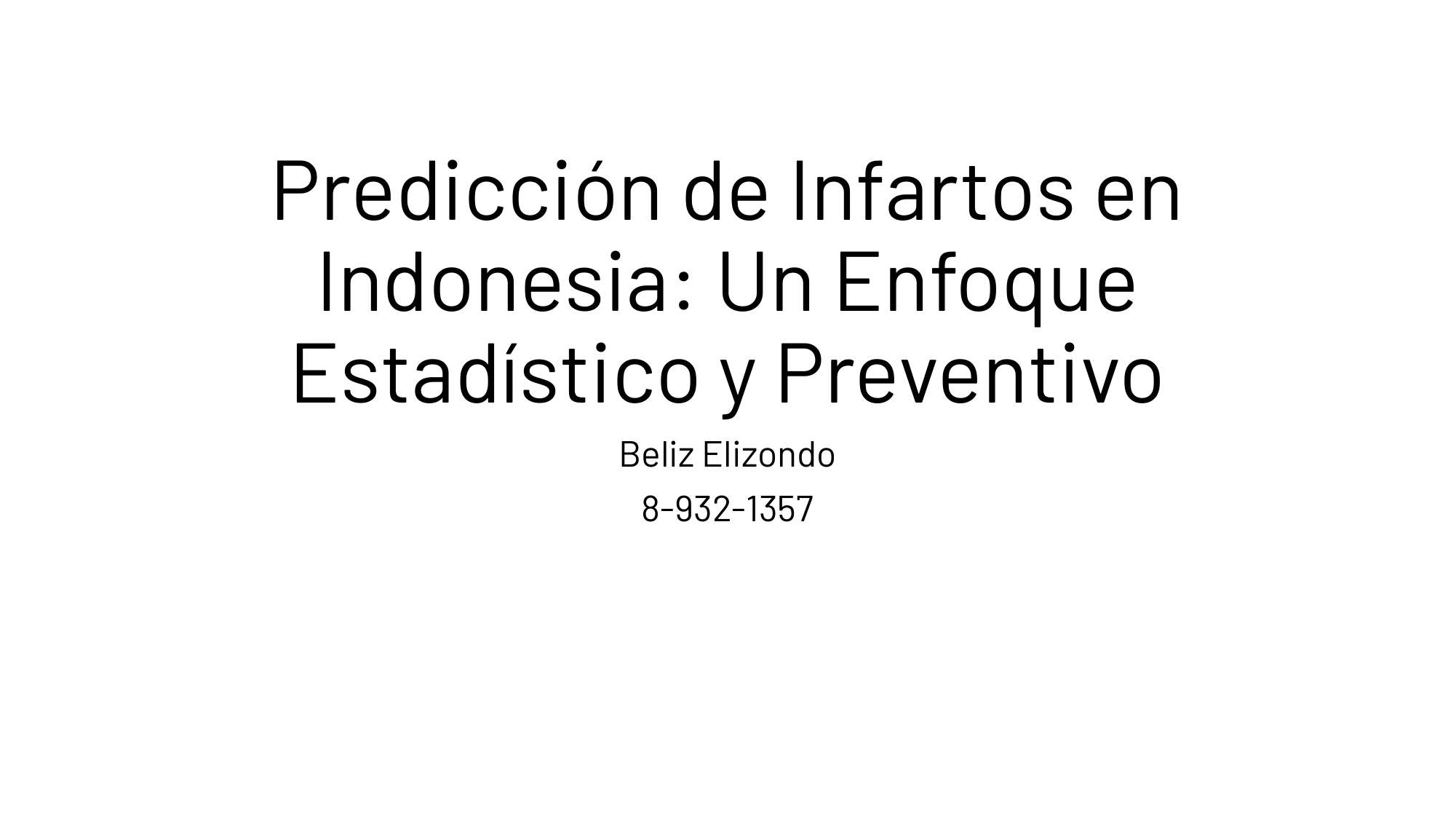

# Predicción de Infartos en Indonesia: Un Enfoque Estadístico y Preventivo
Beliz Elizondo
8-932-1357